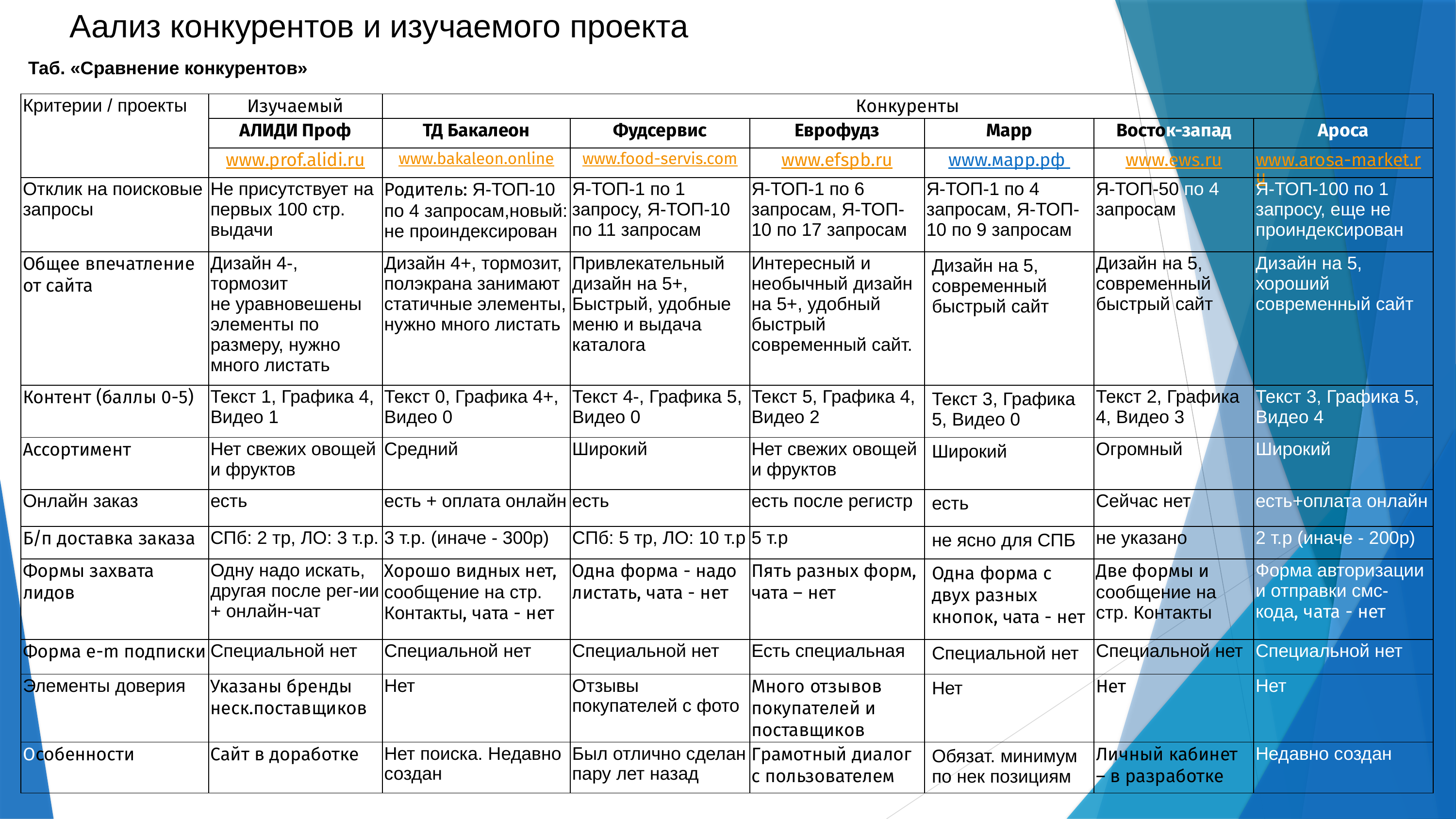

Аализ конкурентов и изучаемого проекта
Таб. «Сравнение конкурентов»
| Критерии / проекты | Изучаемый | Конкуренты |  |  |  |  |  |
| --- | --- | --- | --- | --- | --- | --- | --- |
|  | АЛИДИ Проф | ТД Бакалеон | Фудсервис | Еврофудз | Марр | Восток-запад | Ароса |
|  | www.prof.alidi.ru | www.bakaleon.online | www.food-servis.com | www.efspb.ru | www.марр.рф | www.ews.ru | www.arosa-market.ru |
| Отклик на поисковые запросы | Не присутствует на первых 100 стр. выдачи | Родитель: Я-ТОП-10 по 4 запросам,новый: не проиндексирован | Я-ТОП-1 по 1 запросу, Я-ТОП-10 по 11 запросам | Я-ТОП-1 по 6 запросам, Я-ТОП-10 по 17 запросам | Я-ТОП-1 по 4 запросам, Я-ТОП-10 по 9 запросам | Я-ТОП-50 по 4 запросам | Я-ТОП-100 по 1 запросу, еще не проиндексирован |
| Общее впечатление от сайта | Дизайн 4-, тормозит не уравновешены элементы по размеру, нужно много листать | Дизайн 4+, тормозит, полэкрана занимают статичные элементы, нужно много листать | Привлекательный дизайн на 5+, Быстрый, удобные меню и выдача каталога | Интересный и необычный дизайн на 5+, удобный быстрый современный сайт. | Дизайн на 5, современный быстрый сайт | Дизайн на 5, современный быстрый сайт | Дизайн на 5, хороший современный сайт |
| Контент (баллы 0-5) | Текст 1, Графика 4, Видео 1 | Текст 0, Графика 4+, Видео 0 | Текст 4-, Графика 5, Видео 0 | Текст 5, Графика 4, Видео 2 | Текст 3, Графика 5, Видео 0 | Текст 2, Графика 4, Видео 3 | Текст 3, Графика 5, Видео 4 |
| Ассортимент | Нет свежих овощей и фруктов | Средний | Широкий | Нет свежих овощей и фруктов | Широкий | Огромный | Широкий |
| Онлайн заказ | есть | есть + оплата онлайн | есть | есть после регистр | есть | Сейчас нет | есть+оплата онлайн |
| Б/п доставка заказа | СПб: 2 тр, ЛО: 3 т.р. | 3 т.р. (иначе - 300р) | СПб: 5 тр, ЛО: 10 т.р | 5 т.р | не ясно для СПБ | не указано | 2 т.р (иначе - 200р) |
| Формы захвата лидов | Одну надо искать, другая после рег-ии + онлайн-чат | Хорошо видных нет, сообщение на стр. Контакты, чата - нет | Одна форма - надо листать, чата - нет | Пять разных форм, чата – нет | Одна форма с двух разных кнопок, чата - нет | Две формы и сообщение на стр. Контакты | Форма авторизации и отправки смс-кода, чата - нет |
| Форма e-m подписки | Специальной нет | Специальной нет | Специальной нет | Есть специальная | Специальной нет | Специальной нет | Специальной нет |
| Элементы доверия | Указаны бренды неск.поставщиков | Нет | Отзывы покупателей с фото | Много отзывов покупателей и поставщиков | Нет | Нет | Нет |
| Особенности | Сайт в доработке | Нет поиска. Недавно создан | Был отлично сделан пару лет назад | Грамотный диалог с пользователем | Обязат. минимум по нек позициям | Личный кабинет – в разработке | Недавно создан |